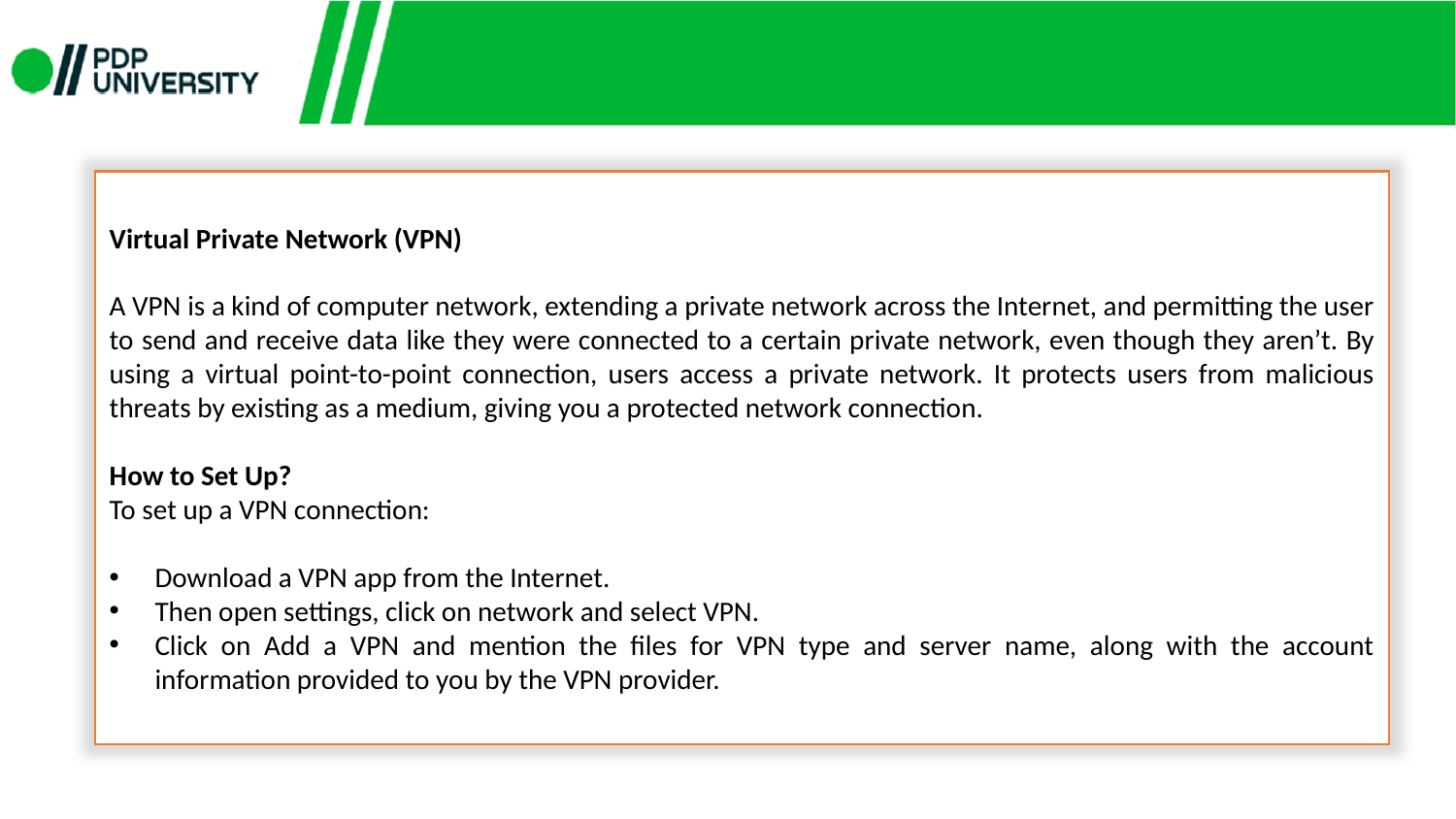

Virtual Private Network (VPN)

A VPN is a kind of computer network, extending a private network across the Internet, and permitting the user to send and receive data like they were connected to a certain private network, even though they aren’t. By using a virtual point-to-point connection, users access a private network. It protects users from malicious threats by existing as a medium, giving you a protected network connection.

How to Set Up?
To set up a VPN connection:

Download a VPN app from the Internet.
Then open settings, click on network and select VPN.
Click on Add a VPN and mention the files for VPN type and server name, along with the account information provided to you by the VPN provider.